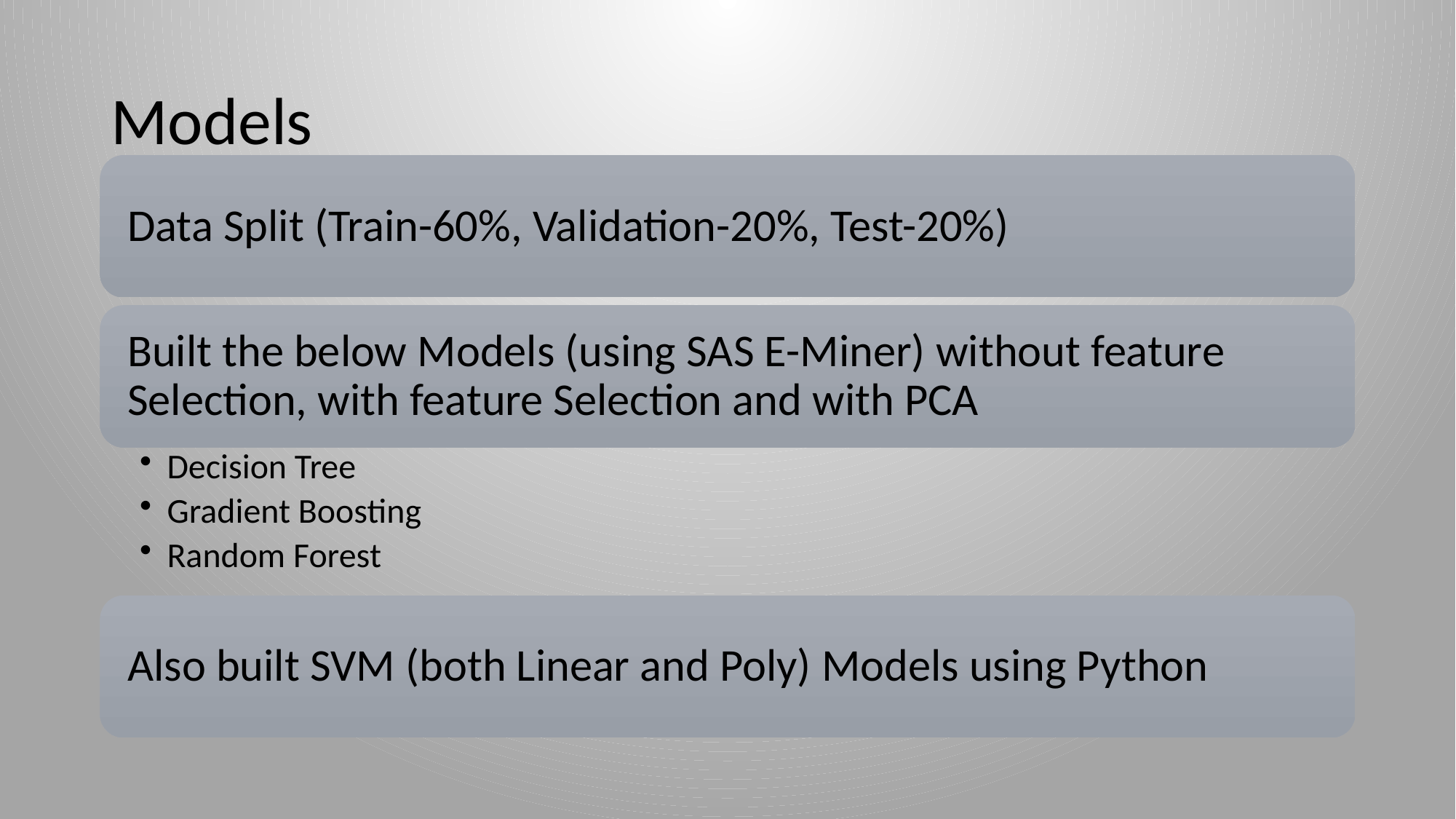

# Models
Data Split (Train-60%, Validation-20%, Test-20%)
Decision Tree
Gradient Boosting
Random Forest
Also built SVM (both Linear and Poly) Models using Python
Built the below Models (using SAS E-Miner) without feature Selection, with feature Selection and with PCA